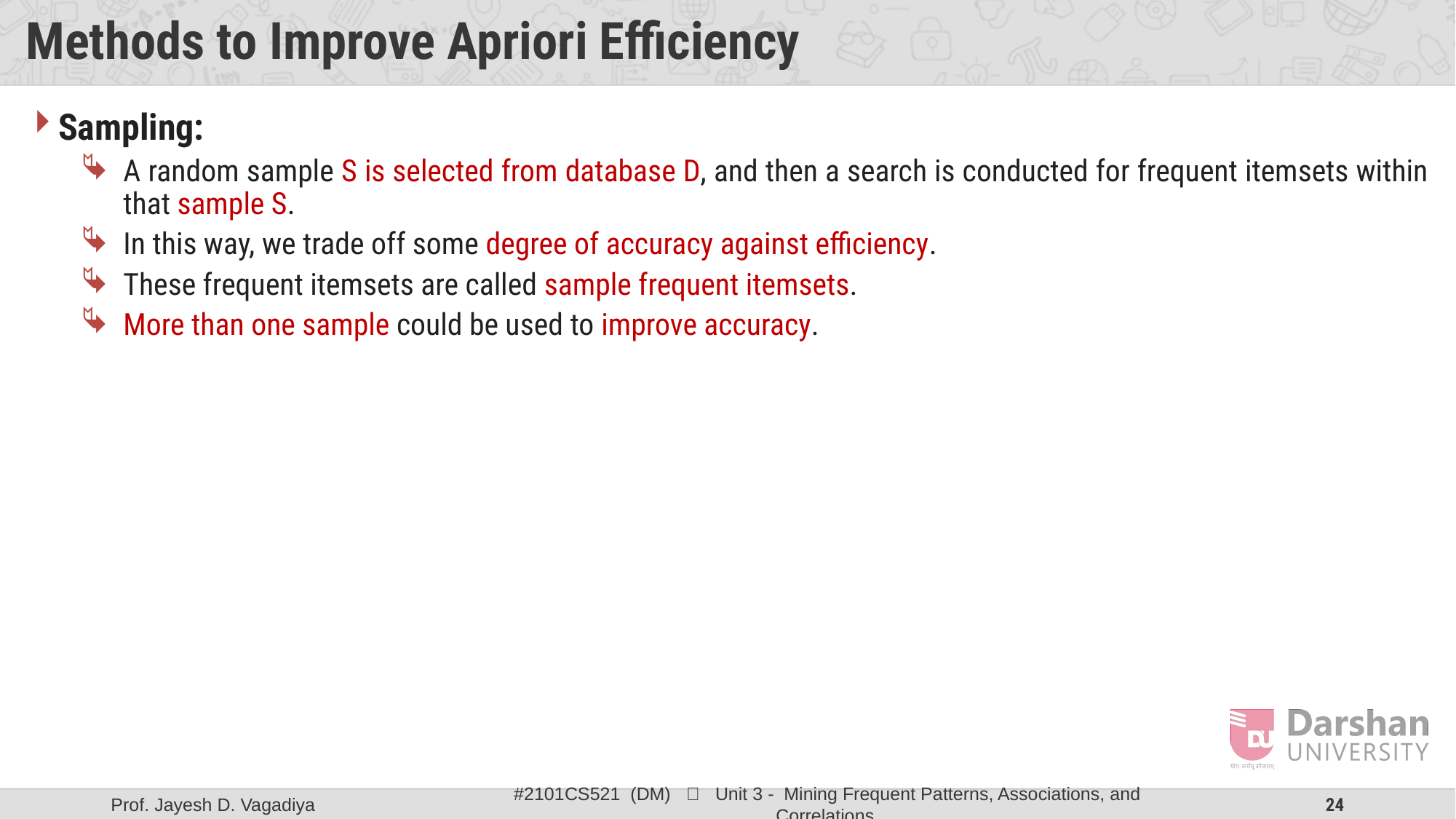

# Methods to Improve Apriori Efficiency
Sampling:
A random sample S is selected from database D, and then a search is conducted for frequent itemsets within that sample S.
In this way, we trade off some degree of accuracy against efficiency.
These frequent itemsets are called sample frequent itemsets.
More than one sample could be used to improve accuracy.